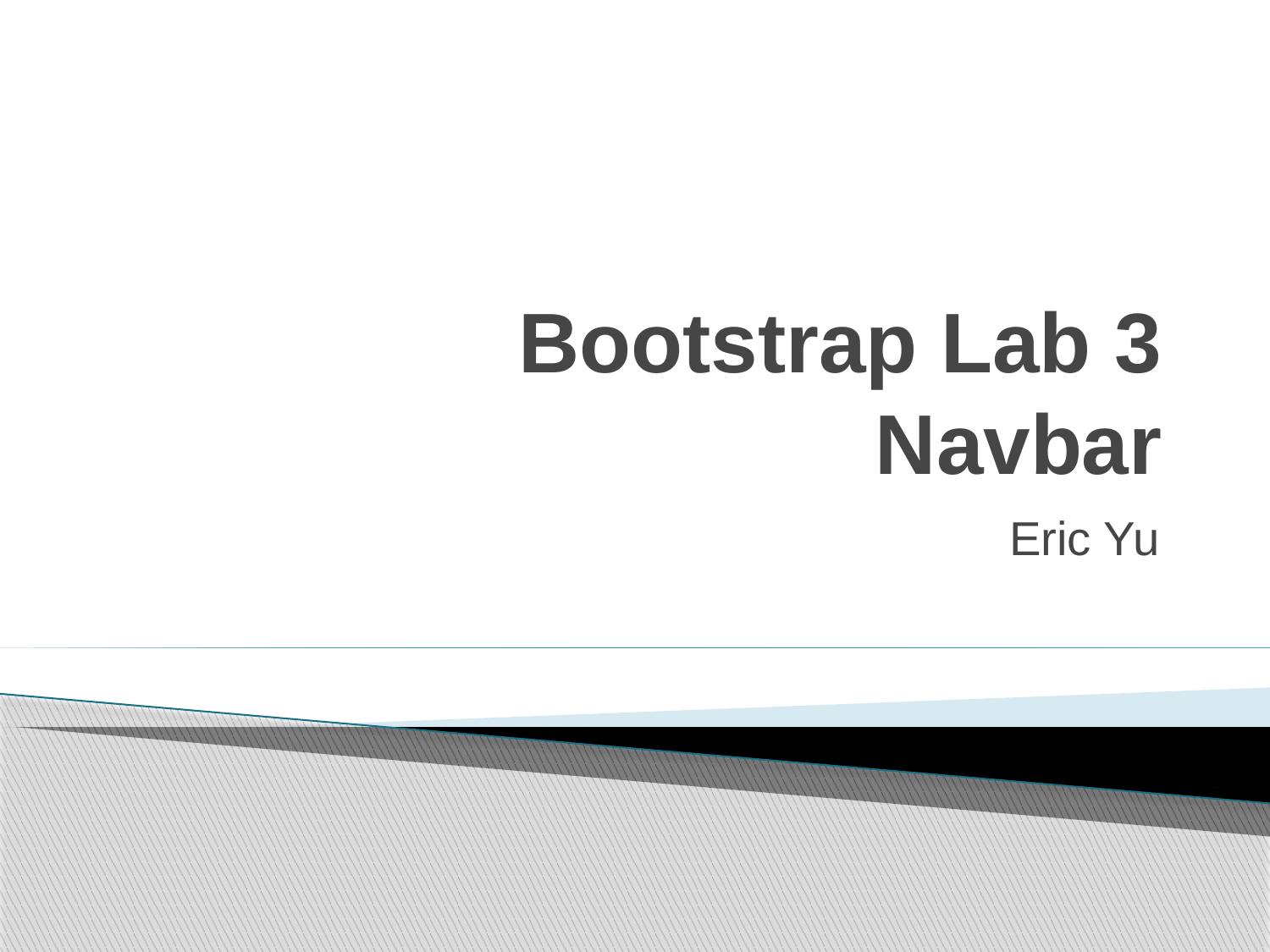

# Bootstrap Lab 3 Navbar
Eric Yu